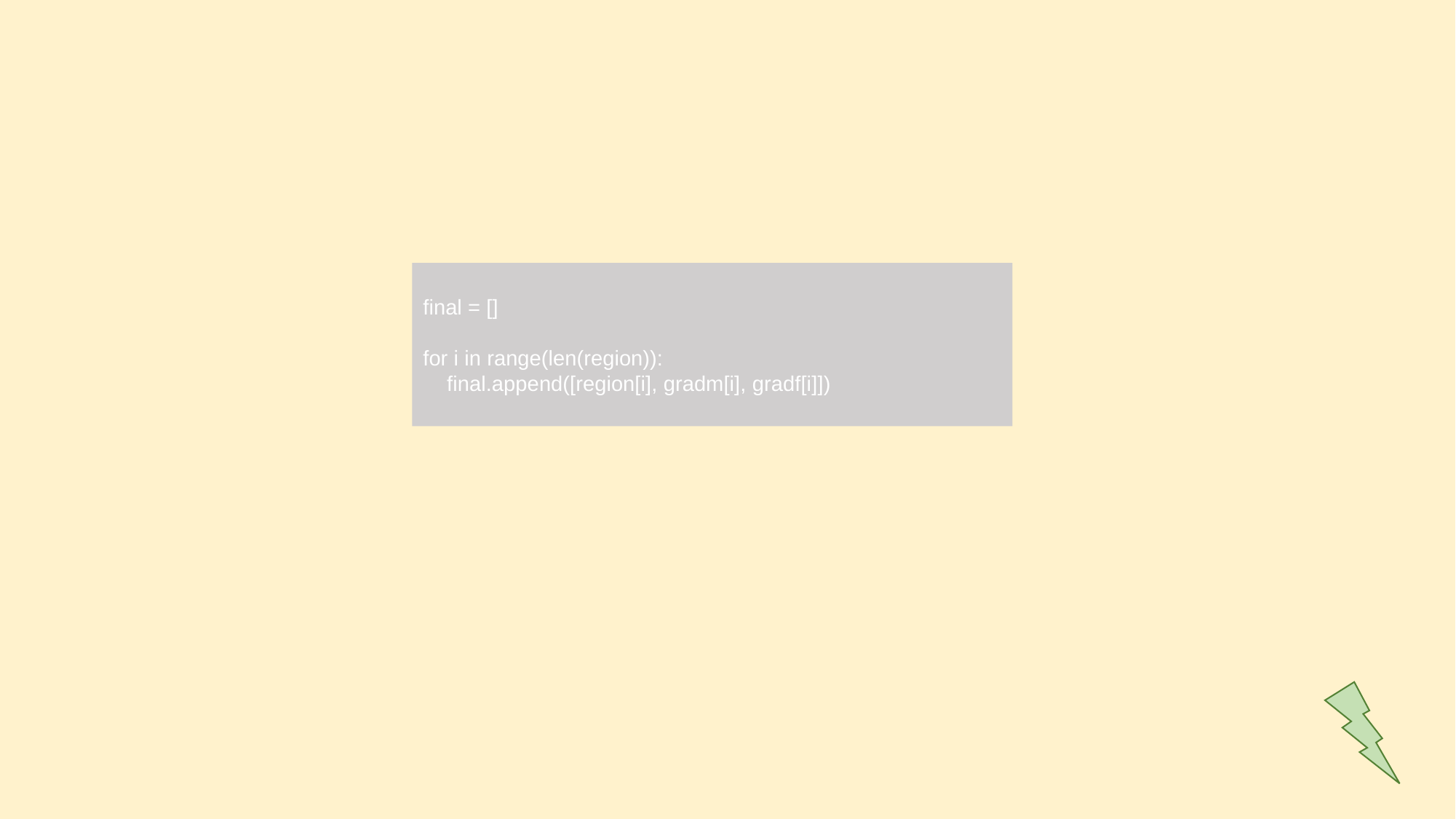

final = []

for i in range(len(region)):
    final.append([region[i], gradm[i], gradf[i]])